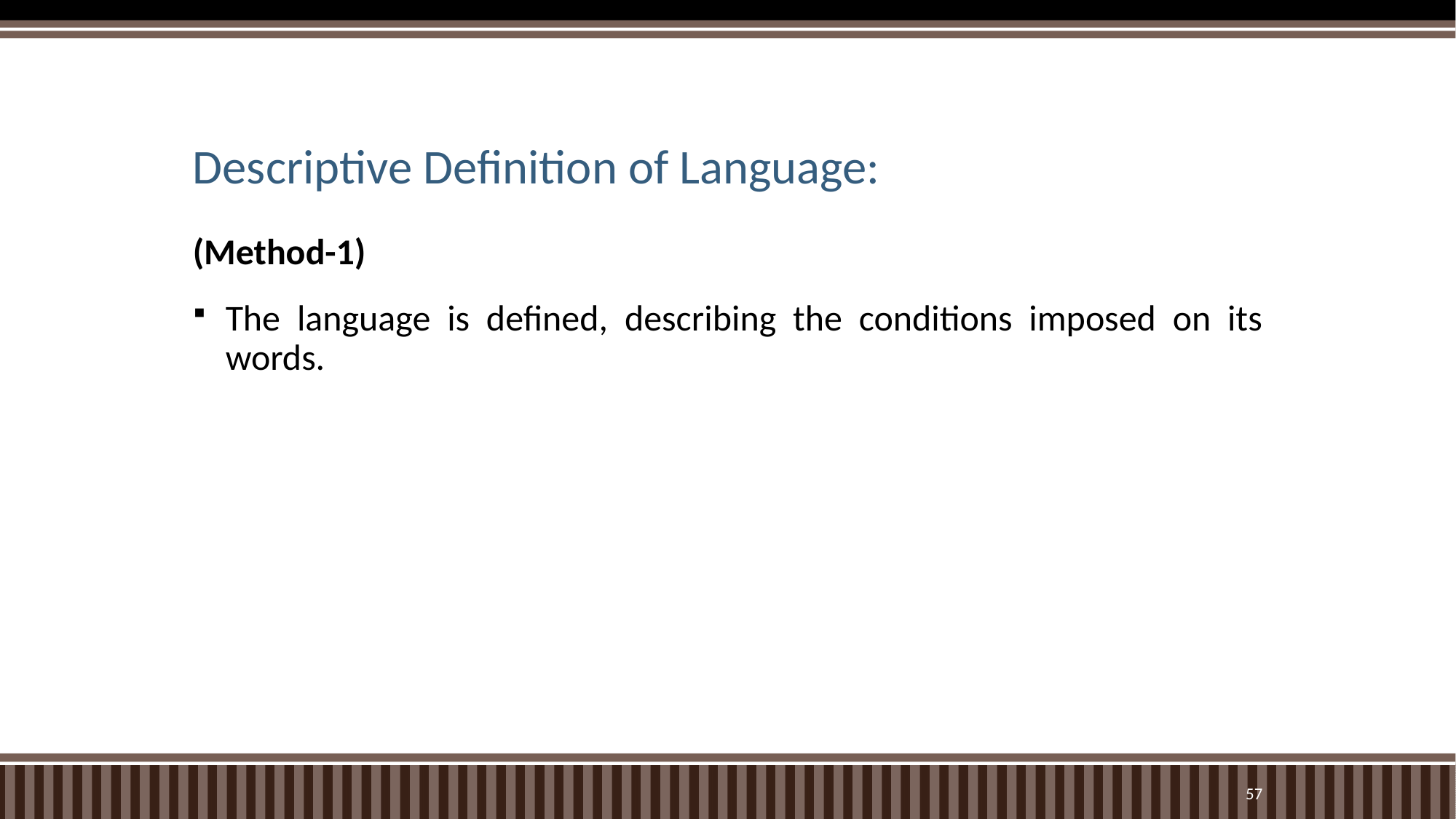

# Descriptive Definition of Language:
(Method-1)
The language is defined, describing the conditions imposed on its words.

57